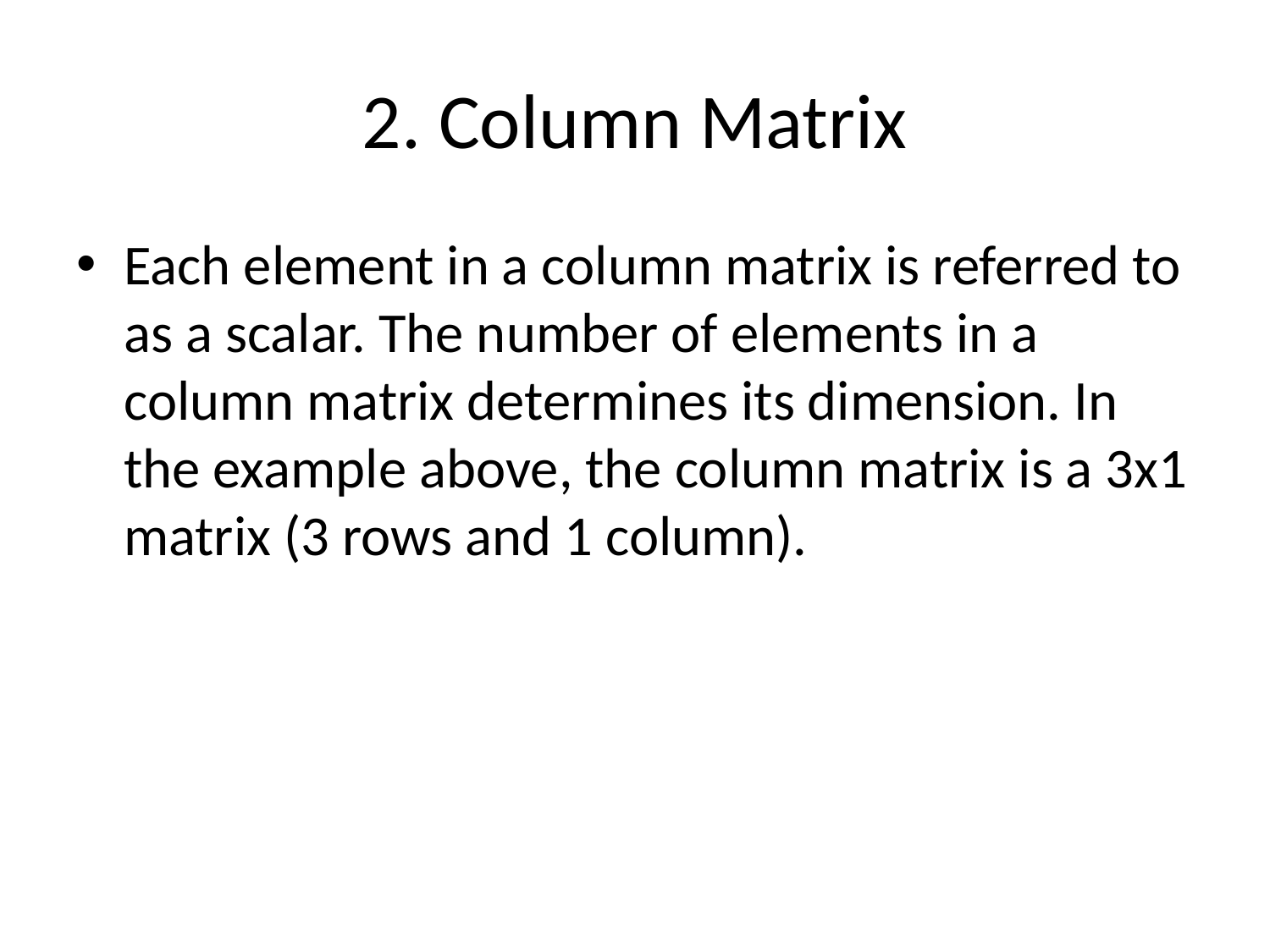

# 2. Column Matrix
Each element in a column matrix is referred to as a scalar. The number of elements in a column matrix determines its dimension. In the example above, the column matrix is a 3x1 matrix (3 rows and 1 column).